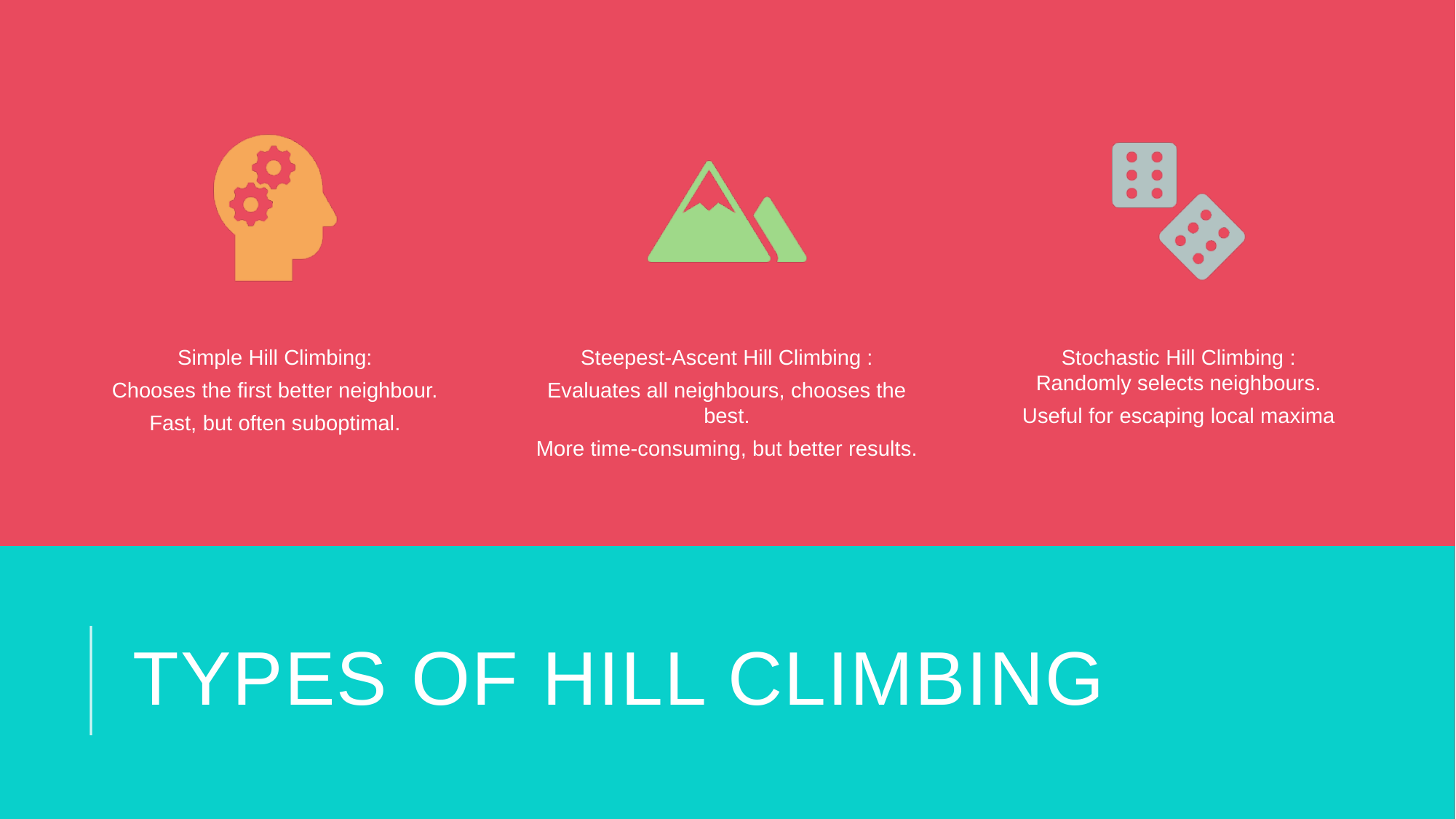

Simple Hill Climbing:
Chooses the first better neighbour.
Fast, but often suboptimal.
Steepest-Ascent Hill Climbing :
Evaluates all neighbours, chooses the best.
More time-consuming, but better results.
Stochastic Hill Climbing :
Randomly selects neighbours.
Useful for escaping local maxima

# Types of Hill Climbing